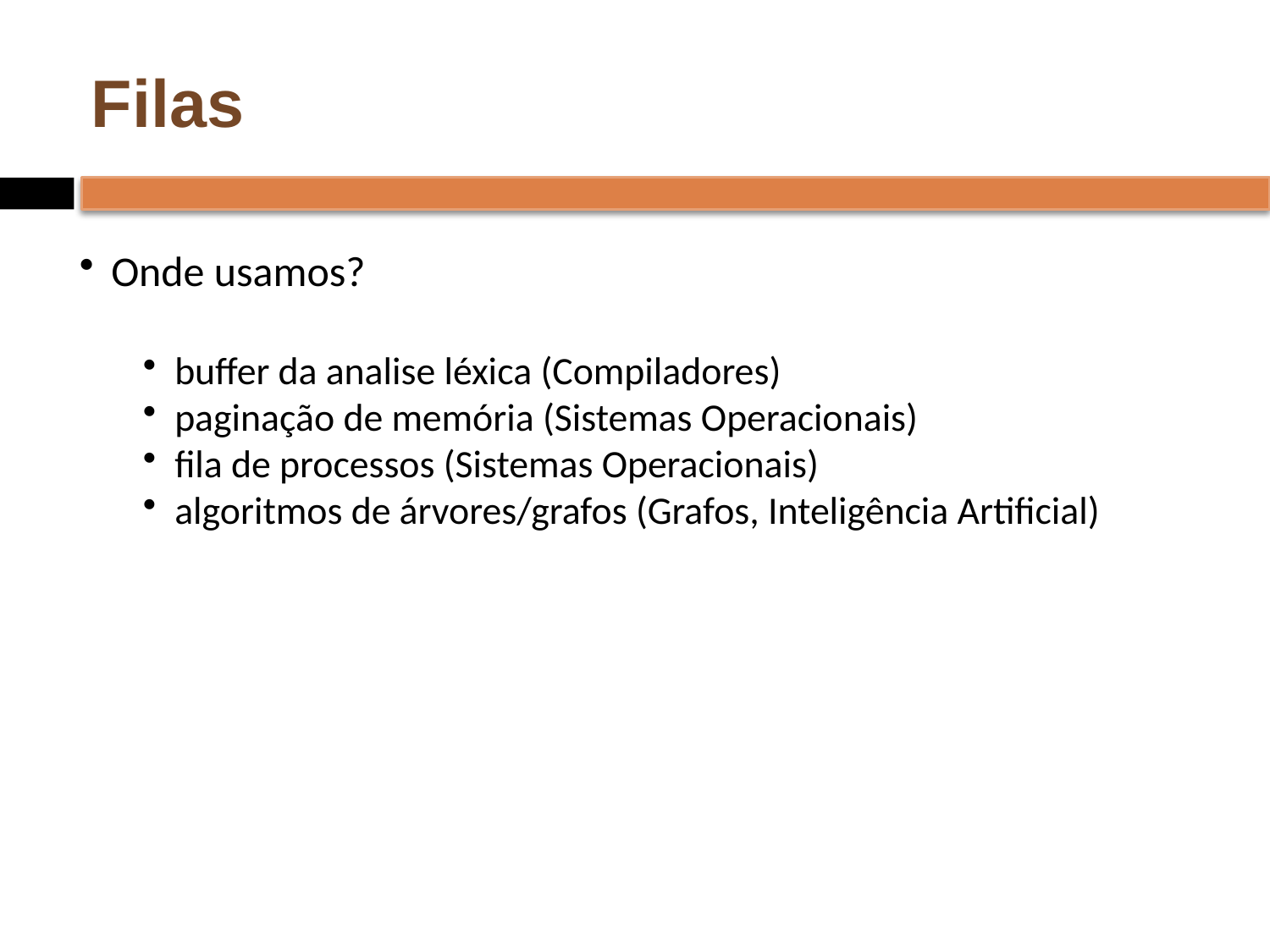

# Filas
Onde usamos?

buffer da analise léxica (Compiladores)
paginação de memória (Sistemas Operacionais)
fila de processos (Sistemas Operacionais)
algoritmos de árvores/grafos (Grafos, Inteligência Artificial)
19